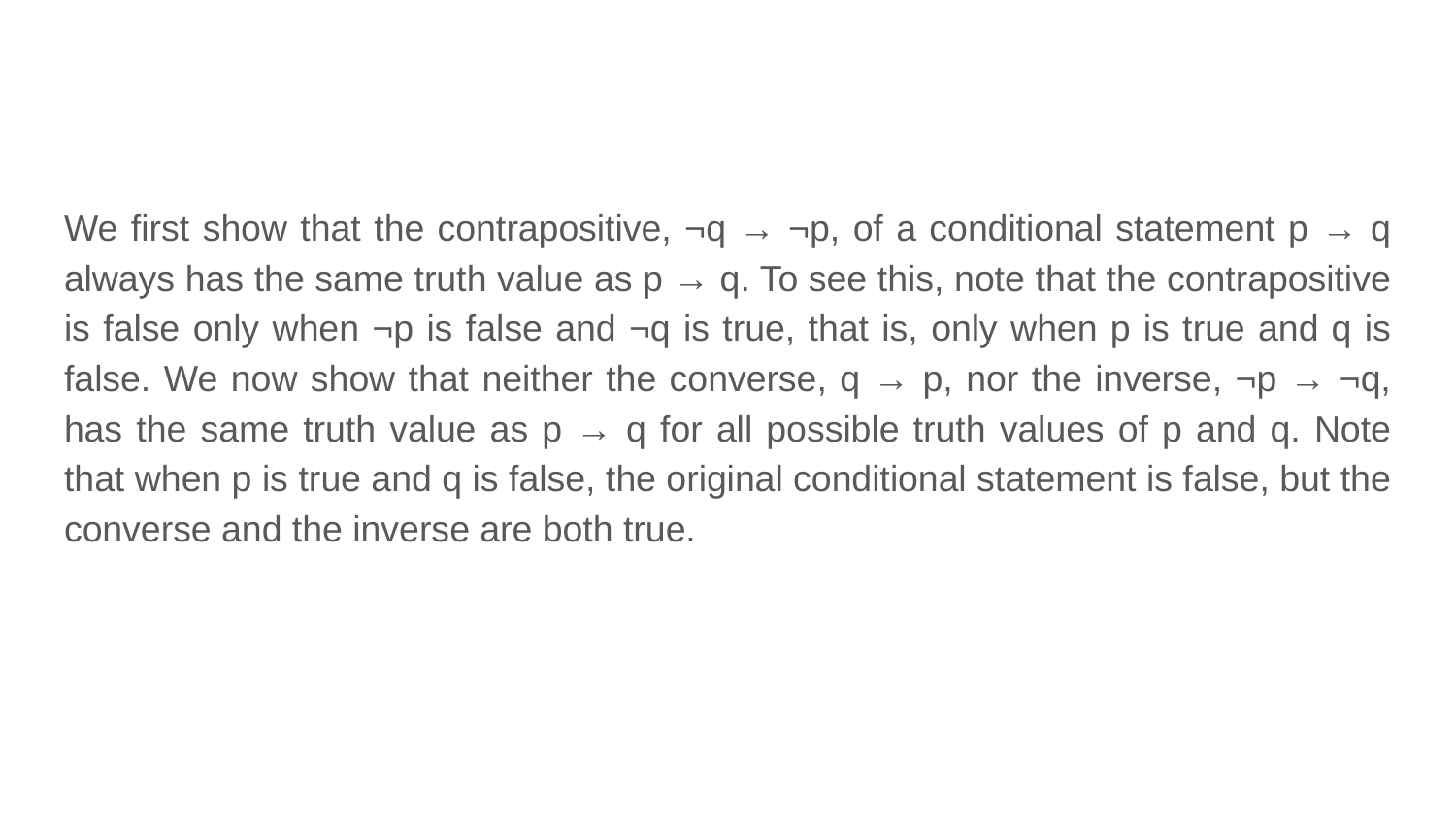

We first show that the contrapositive, ¬q → ¬p, of a conditional statement p → q always has the same truth value as p → q. To see this, note that the contrapositive is false only when ¬p is false and ¬q is true, that is, only when p is true and q is false. We now show that neither the converse, q → p, nor the inverse, ¬p → ¬q, has the same truth value as p → q for all possible truth values of p and q. Note that when p is true and q is false, the original conditional statement is false, but the converse and the inverse are both true.